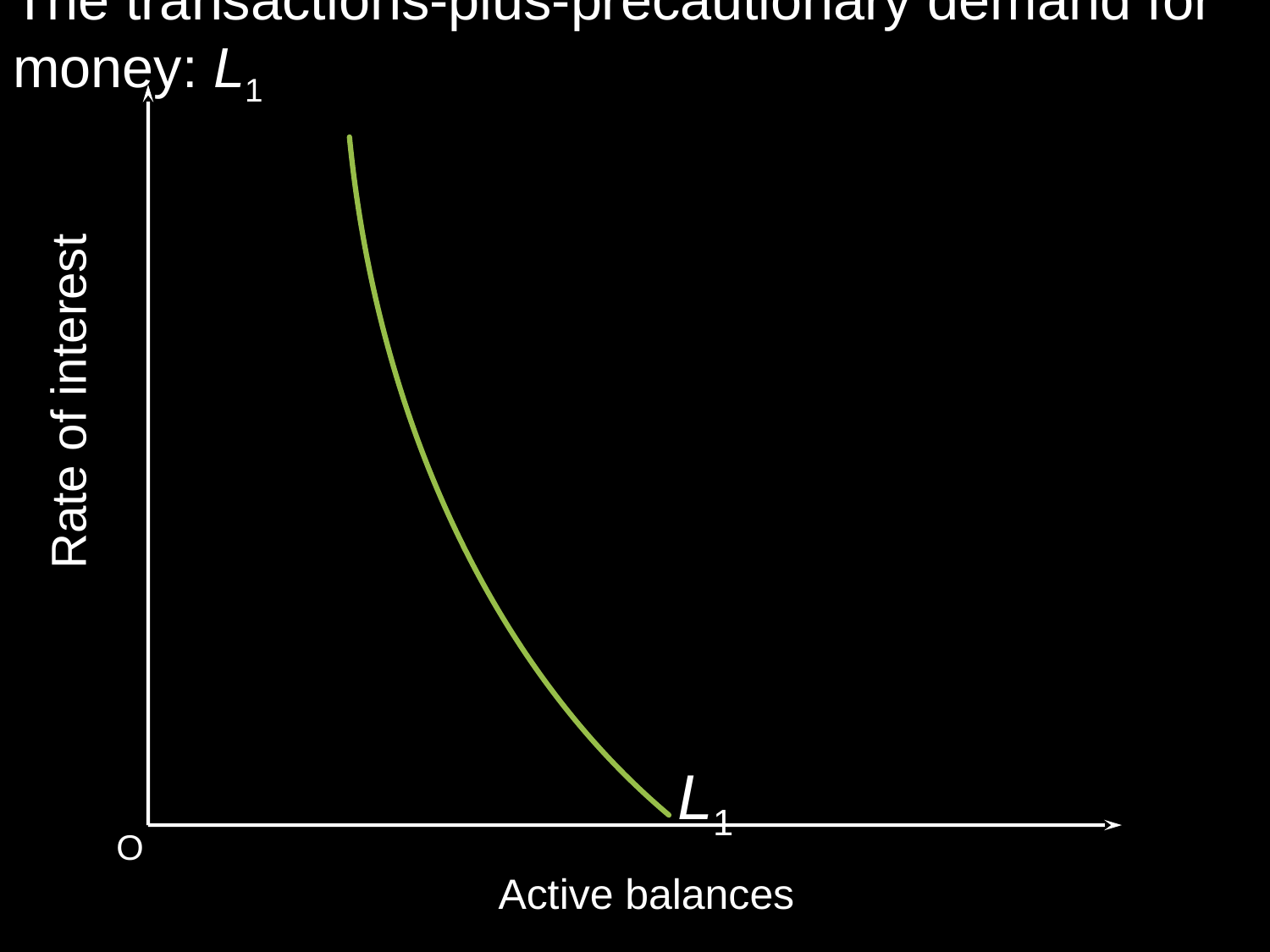

# The transactions-plus-precautionary demand for money: L1

L1

Rate of interest
O

Active balances